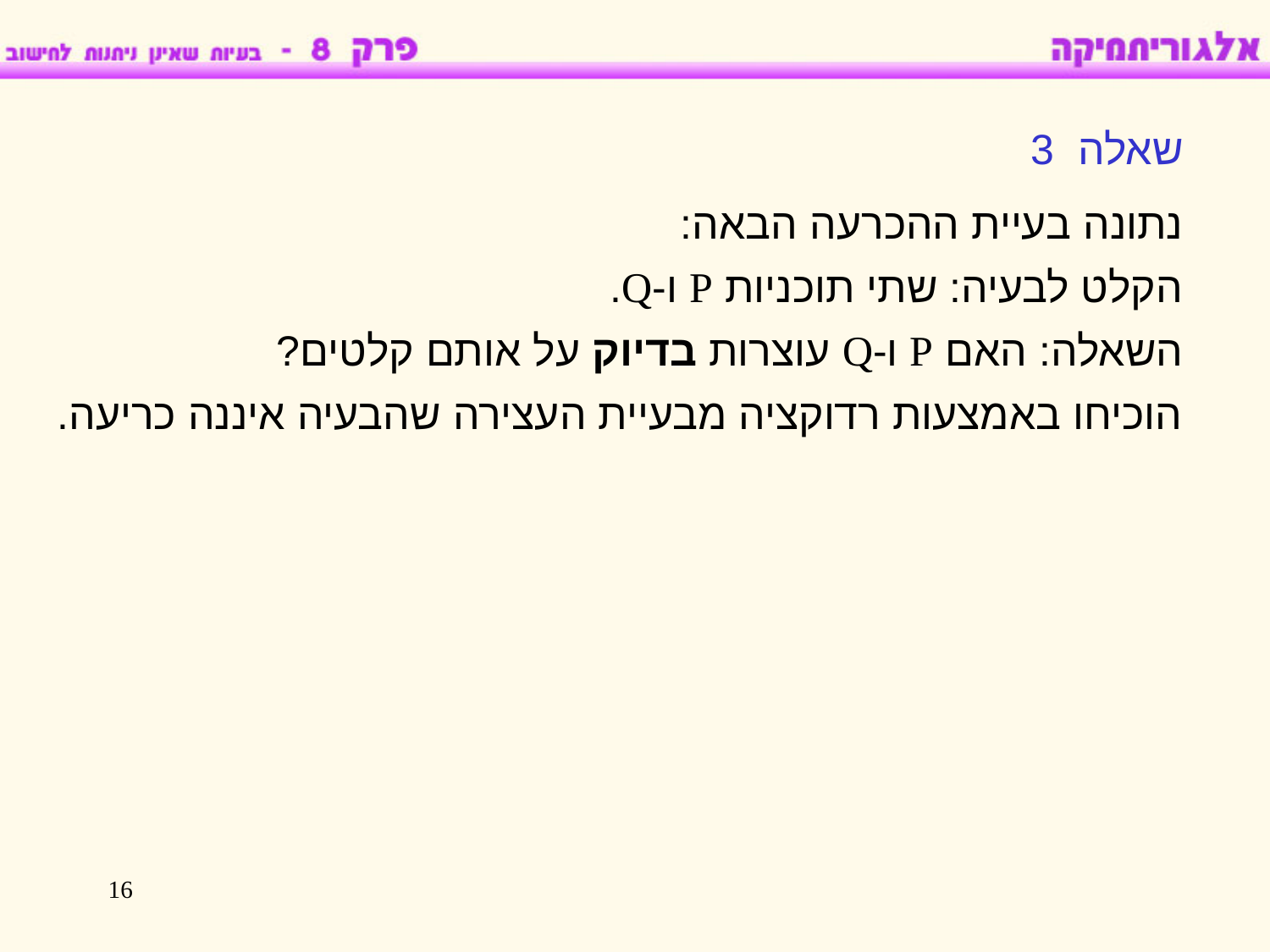

שאלה  3
נתונה בעיית ההכרעה הבאה:
הקלט לבעיה: שתי תוכניות P ו-Q.
השאלה: האם P ו-Q עוצרות בדיוק על אותם קלטים?
הוכיחו באמצעות רדוקציה מבעיית העצירה שהבעיה איננה כריעה.
16